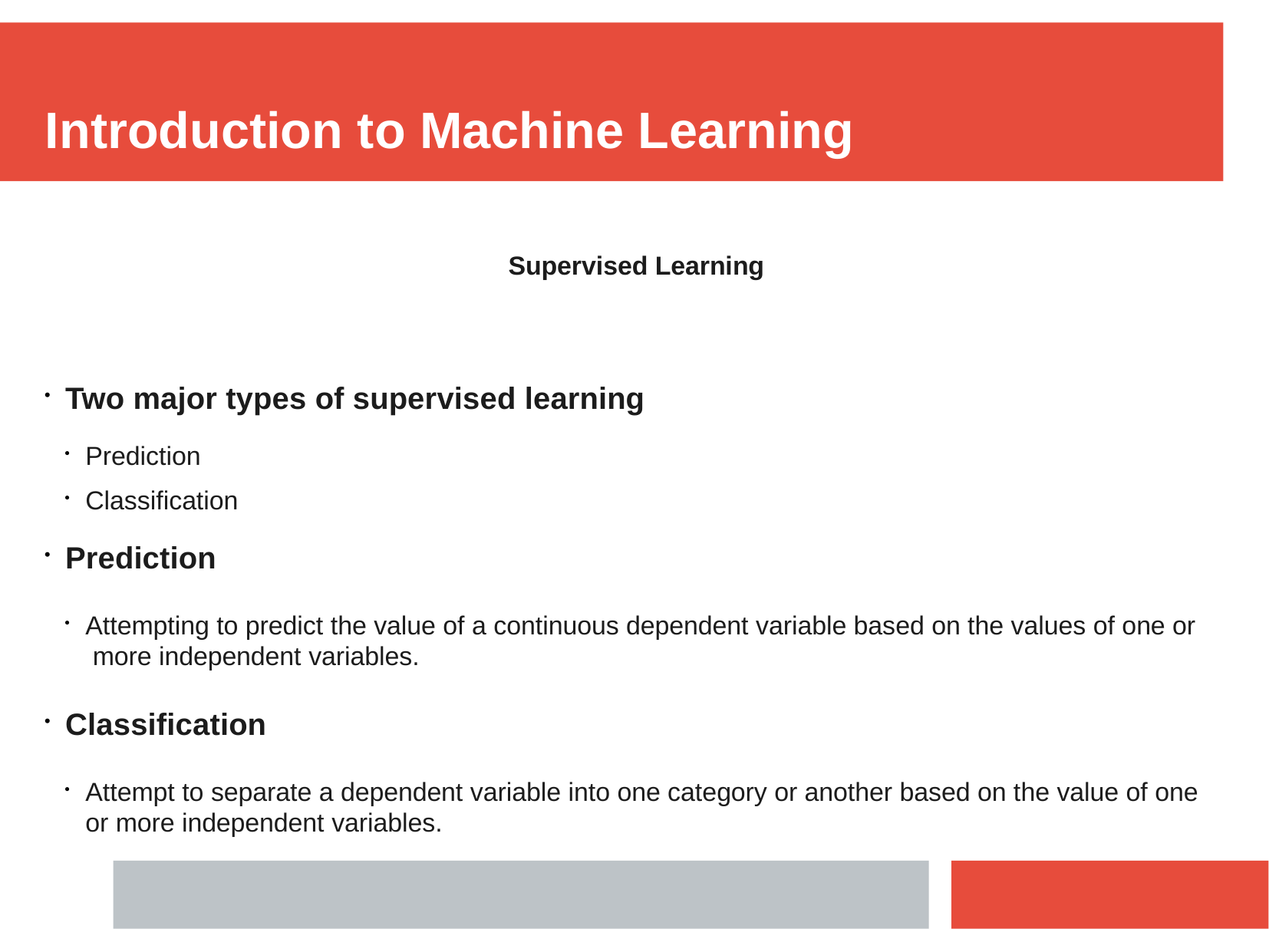

Introduction to Machine Learning
Supervised Learning

Two major types of supervised learning
Prediction
Classification
Prediction
Attempting to predict the value of a continuous dependent variable based on the values of one or  more independent variables.
Classification
Attempt to separate a dependent variable into one category or another based on the value of one or more independent variables.